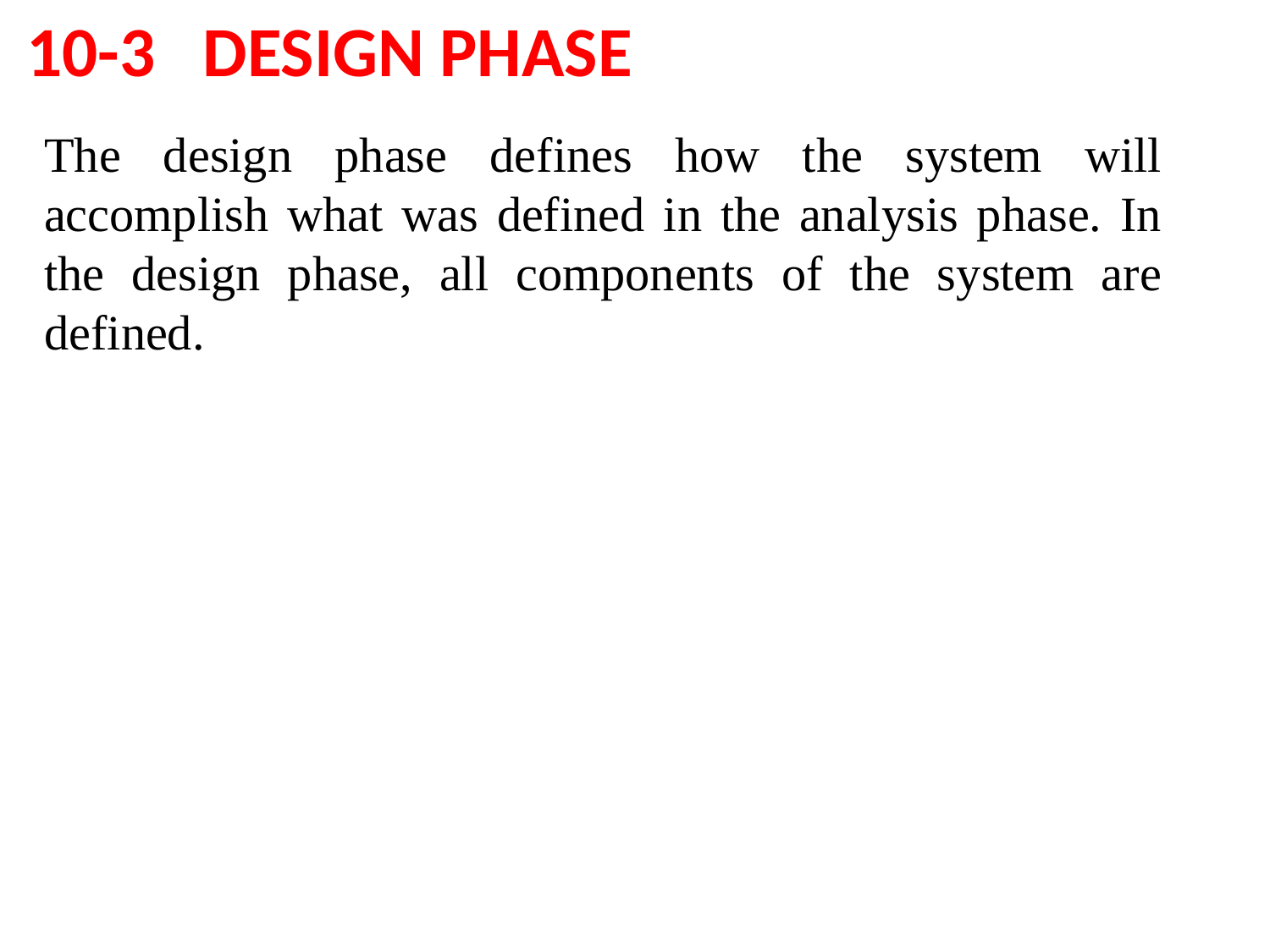

10-3   DESIGN PHASE
The design phase defines how the system will accomplish what was defined in the analysis phase. In the design phase, all components of the system are defined.